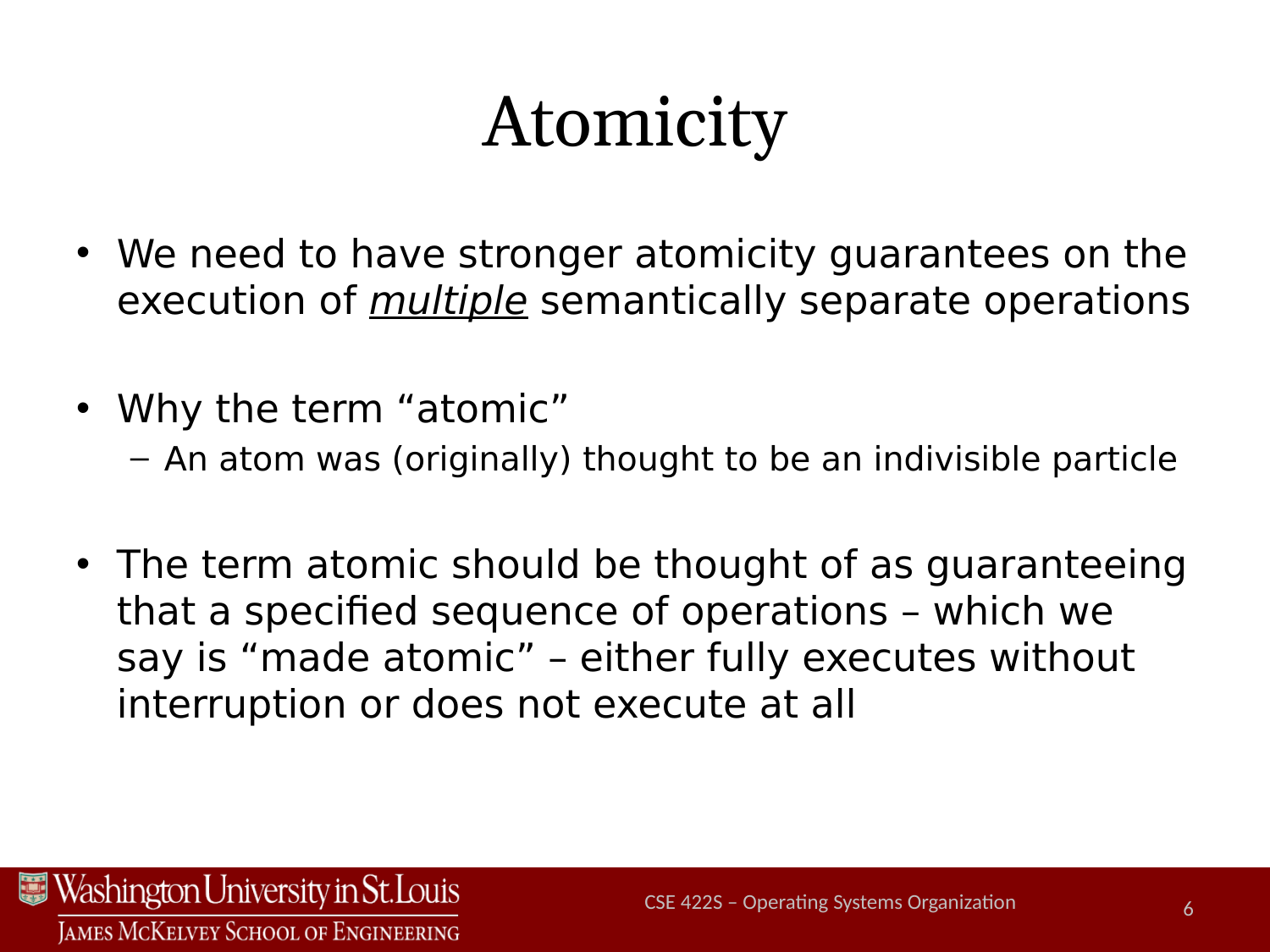

# Atomicity
We need to have stronger atomicity guarantees on the execution of multiple semantically separate operations

Why the term “atomic”
An atom was (originally) thought to be an indivisible particle

The term atomic should be thought of as guaranteeing that a specified sequence of operations – which we say is “made atomic” – either fully executes without interruption or does not execute at all
6
CSE 422S – Operating Systems Organization